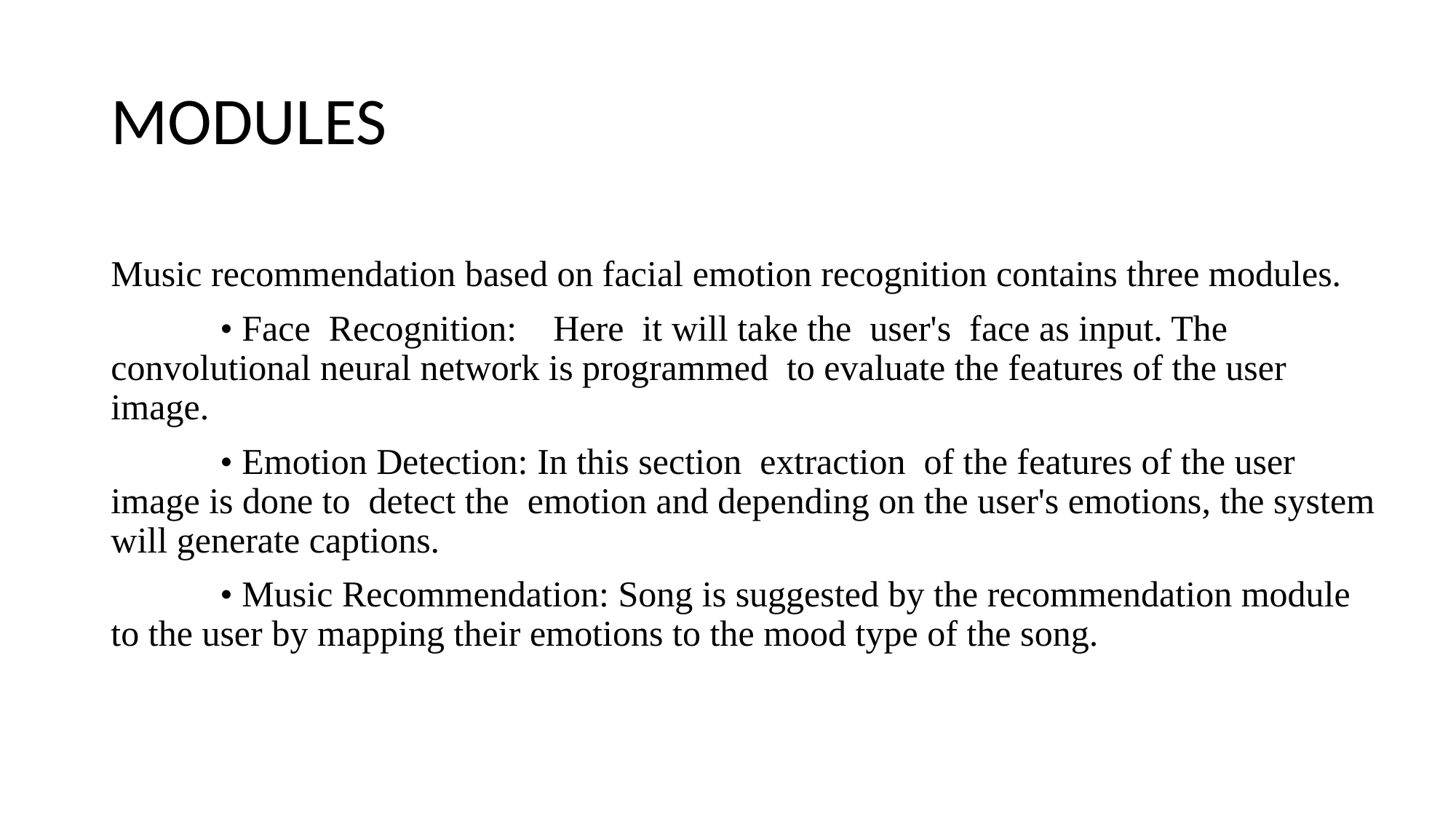

# MODULES

Music recommendation based on facial emotion recognition contains three modules.
	• Face  Recognition:    Here  it will take the  user's  face as input. The  convolutional neural network is programmed  to evaluate the features of the user image.
	• Emotion Detection: In this section  extraction  of the features of the user image is done to  detect the  emotion and depending on the user's emotions, the system will generate captions.
	• Music Recommendation: Song is suggested by the recommendation module to the user by mapping their emotions to the mood type of the song.

15